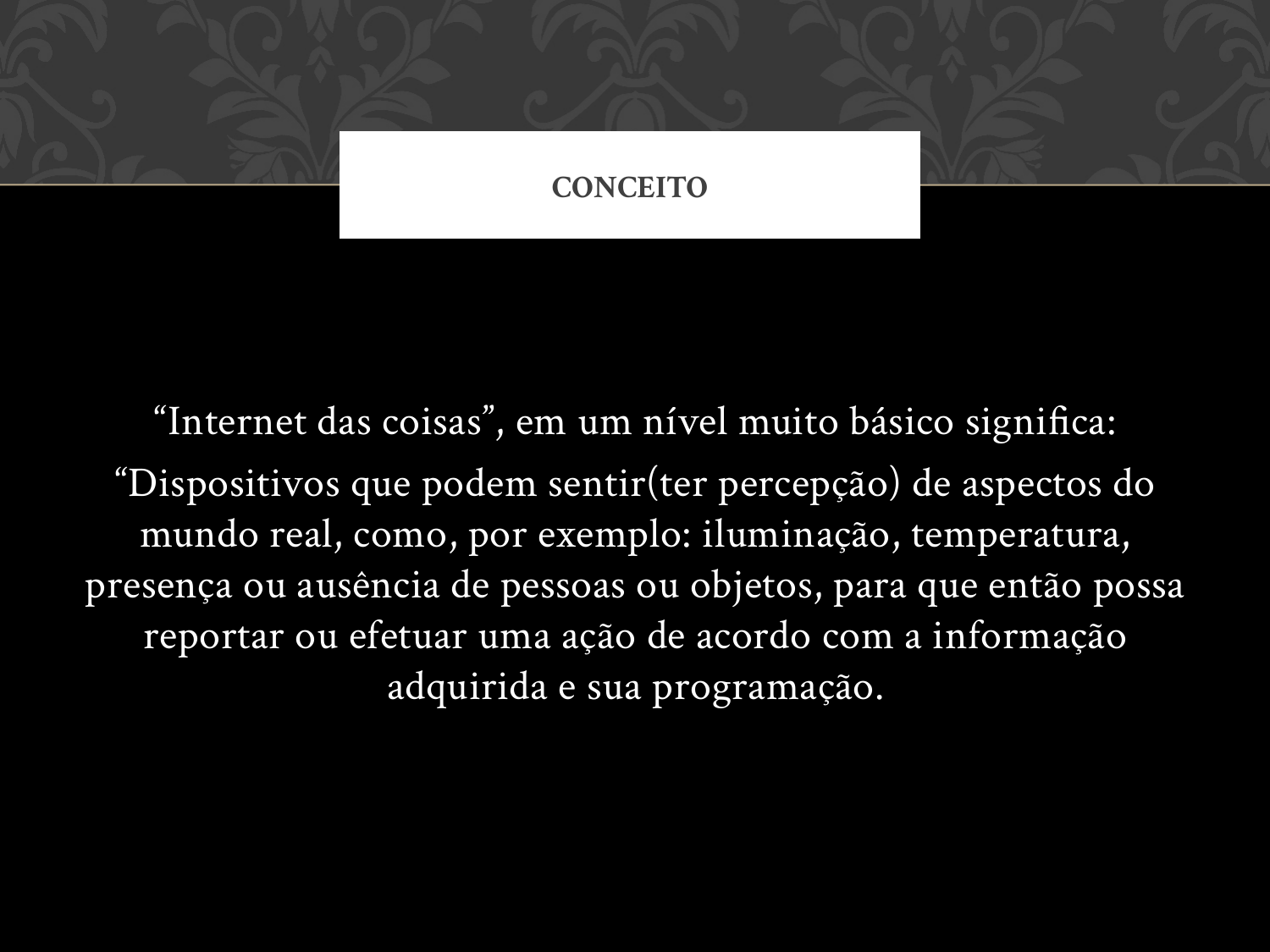

# Conceito
“Internet das coisas”, em um nível muito básico significa:
“Dispositivos que podem sentir(ter percepção) de aspectos do mundo real, como, por exemplo: iluminação, temperatura, presença ou ausência de pessoas ou objetos, para que então possa reportar ou efetuar uma ação de acordo com a informação adquirida e sua programação.